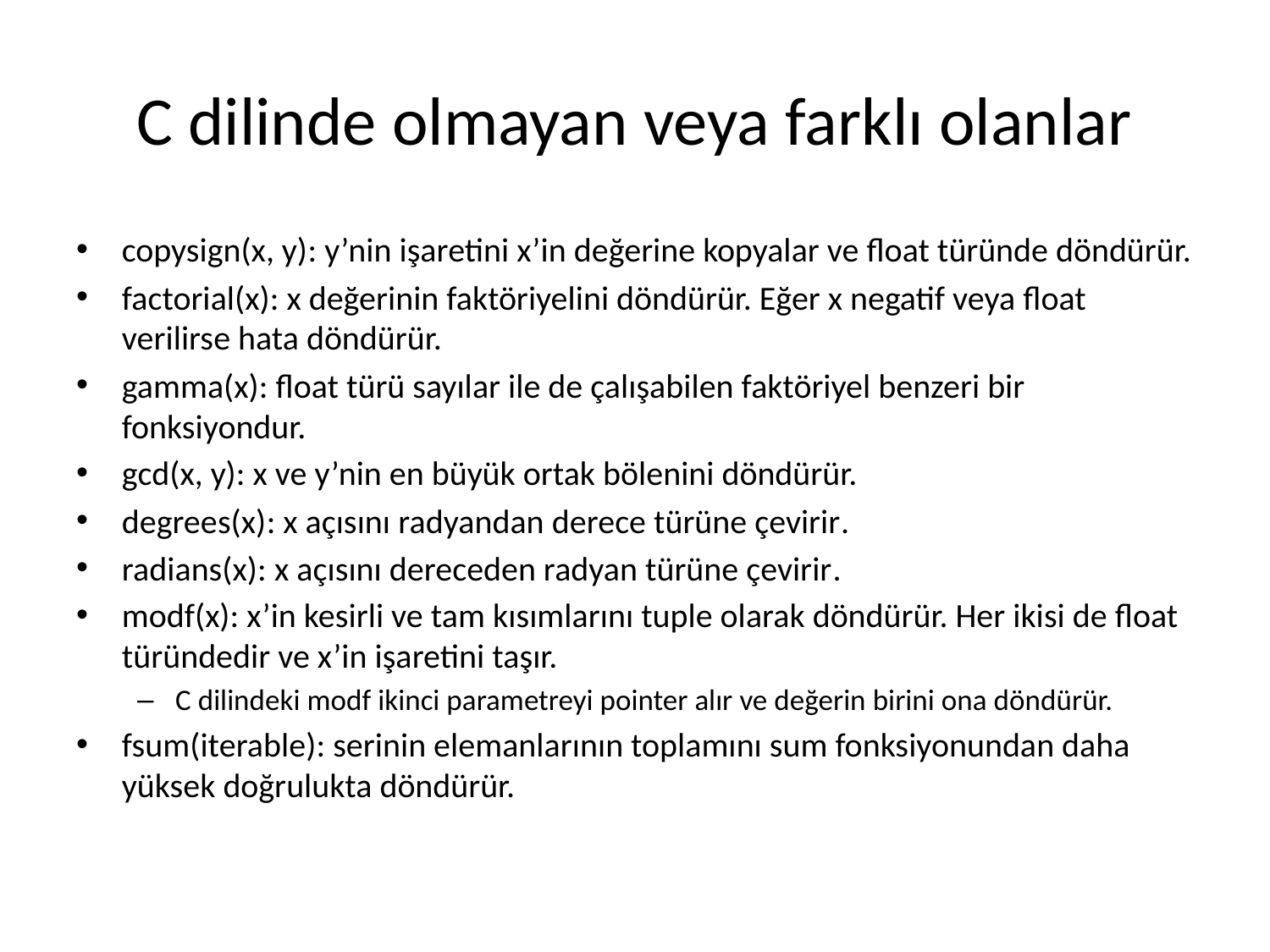

# C dilinde olmayan veya farklı olanlar
copysign(x, y): y’nin işaretini x’in değerine kopyalar ve float türünde döndürür.
factorial(x): x değerinin faktöriyelini döndürür. Eğer x negatif veya float verilirse hata döndürür.
gamma(x): float türü sayılar ile de çalışabilen faktöriyel benzeri bir fonksiyondur.
gcd(x, y): x ve y’nin en büyük ortak bölenini döndürür.
degrees(x): x açısını radyandan derece türüne çevirir.
radians(x): x açısını dereceden radyan türüne çevirir.
modf(x): x’in kesirli ve tam kısımlarını tuple olarak döndürür. Her ikisi de float türündedir ve x’in işaretini taşır.
C dilindeki modf ikinci parametreyi pointer alır ve değerin birini ona döndürür.
fsum(iterable): serinin elemanlarının toplamını sum fonksiyonundan daha yüksek doğrulukta döndürür.